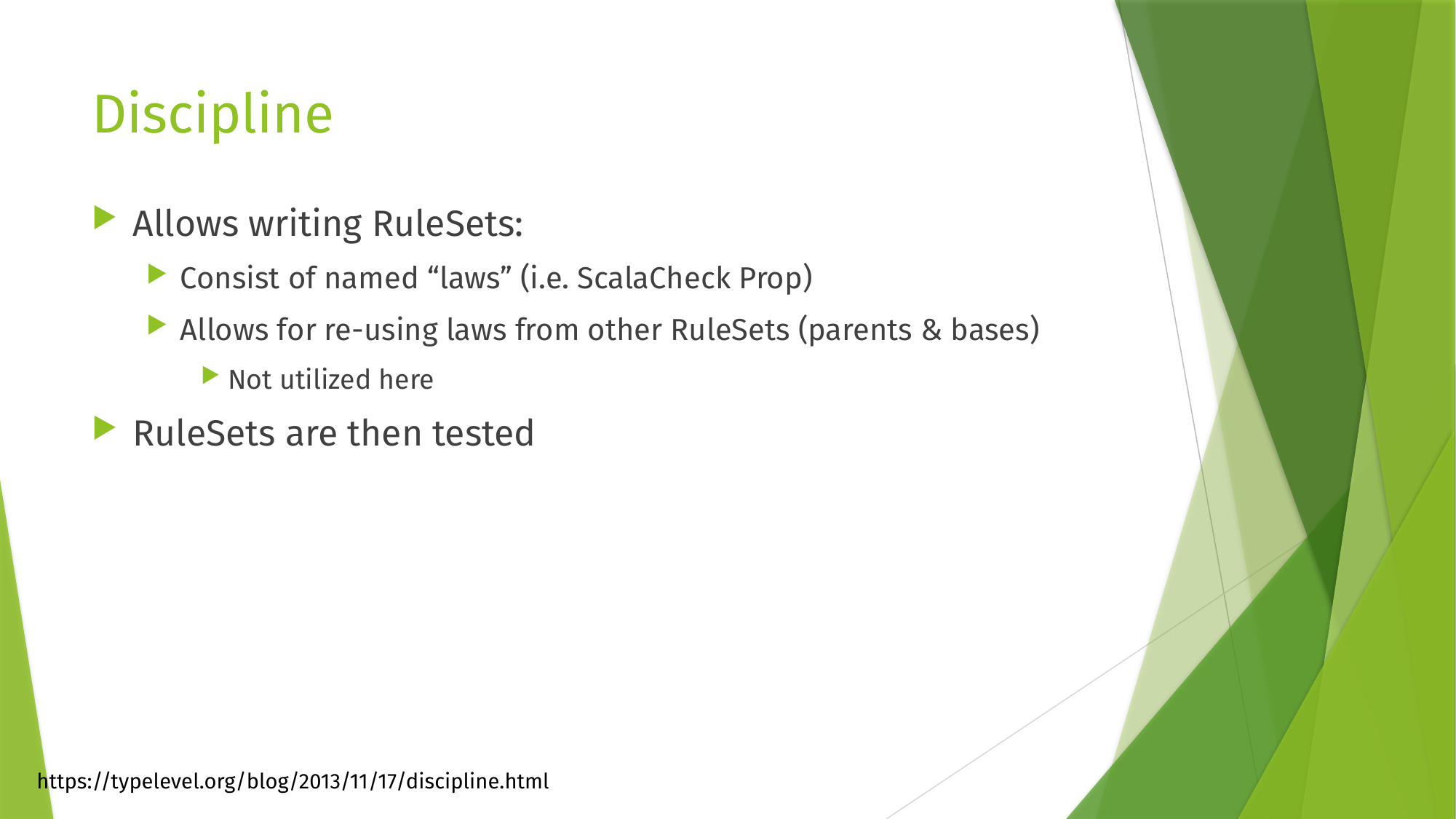

# Discipline
Allows writing RuleSets:
Consist of named “laws” (i.e. ScalaCheck Prop)
Allows for re-using laws from other RuleSets (parents & bases)
Not utilized here
RuleSets are then tested
https://typelevel.org/blog/2013/11/17/discipline.html